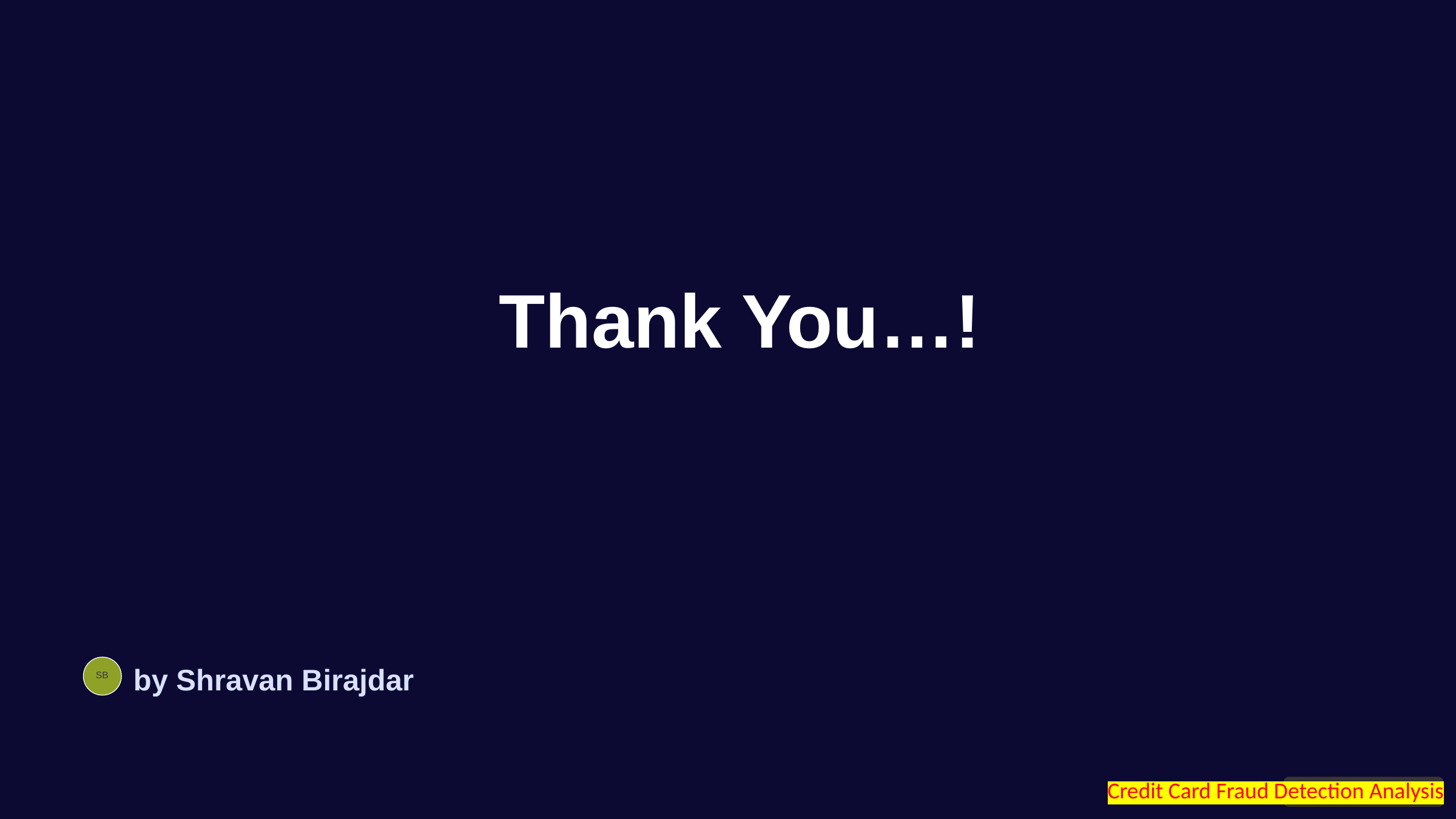

Thank You…!
by Shravan Birajdar

SB
Credit Card Fraud Detection Analysis